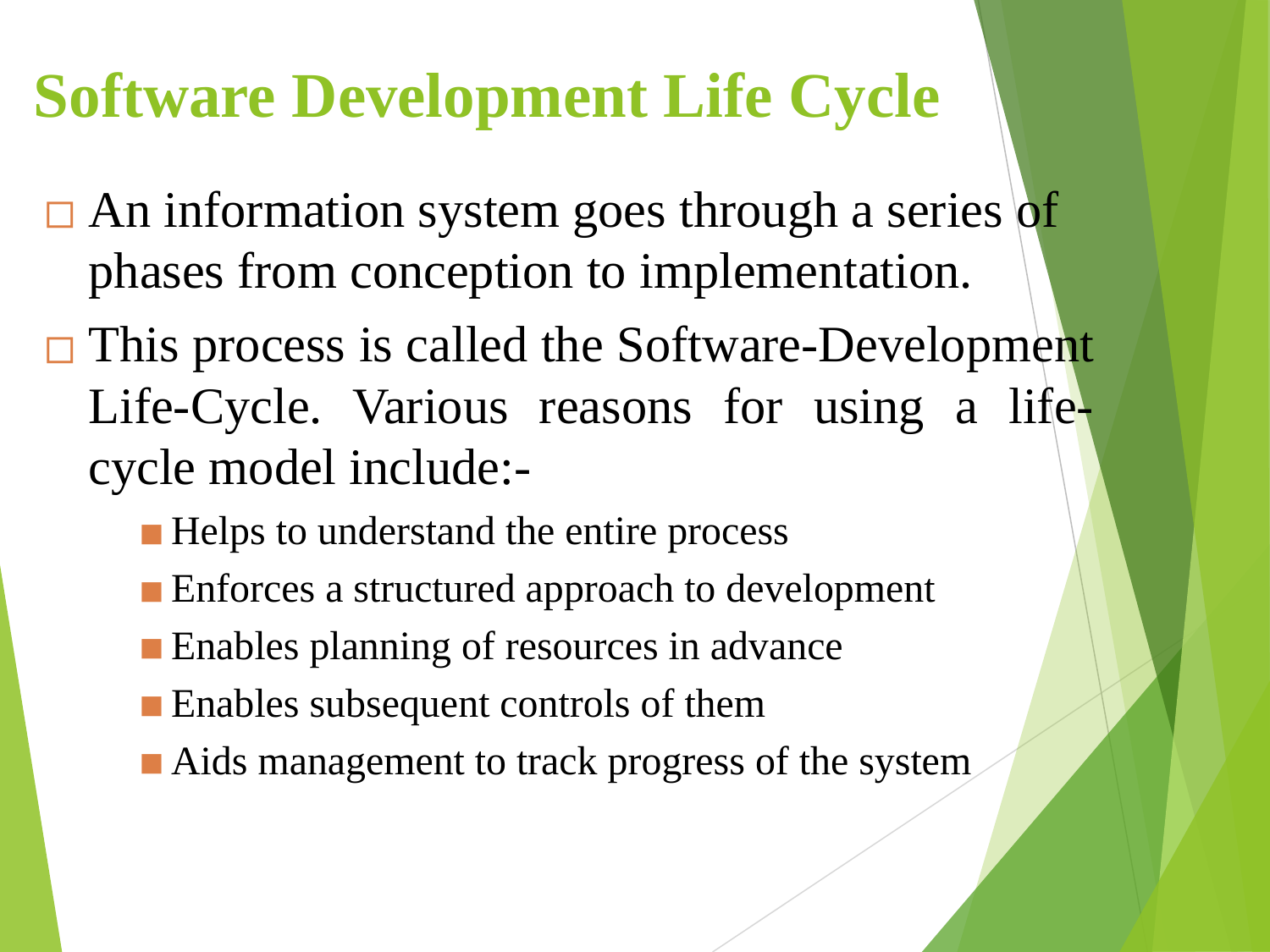

# Software Development Life Cycle
An information system goes through a series of
phases from conception to implementation.
This process is called the Software-Development Life-Cycle. Various reasons for using a life-cycle model include:-
Helps to understand the entire process
Enforces a structured approach to development
Enables planning of resources in advance
Enables subsequent controls of them
Aids management to track progress of the system